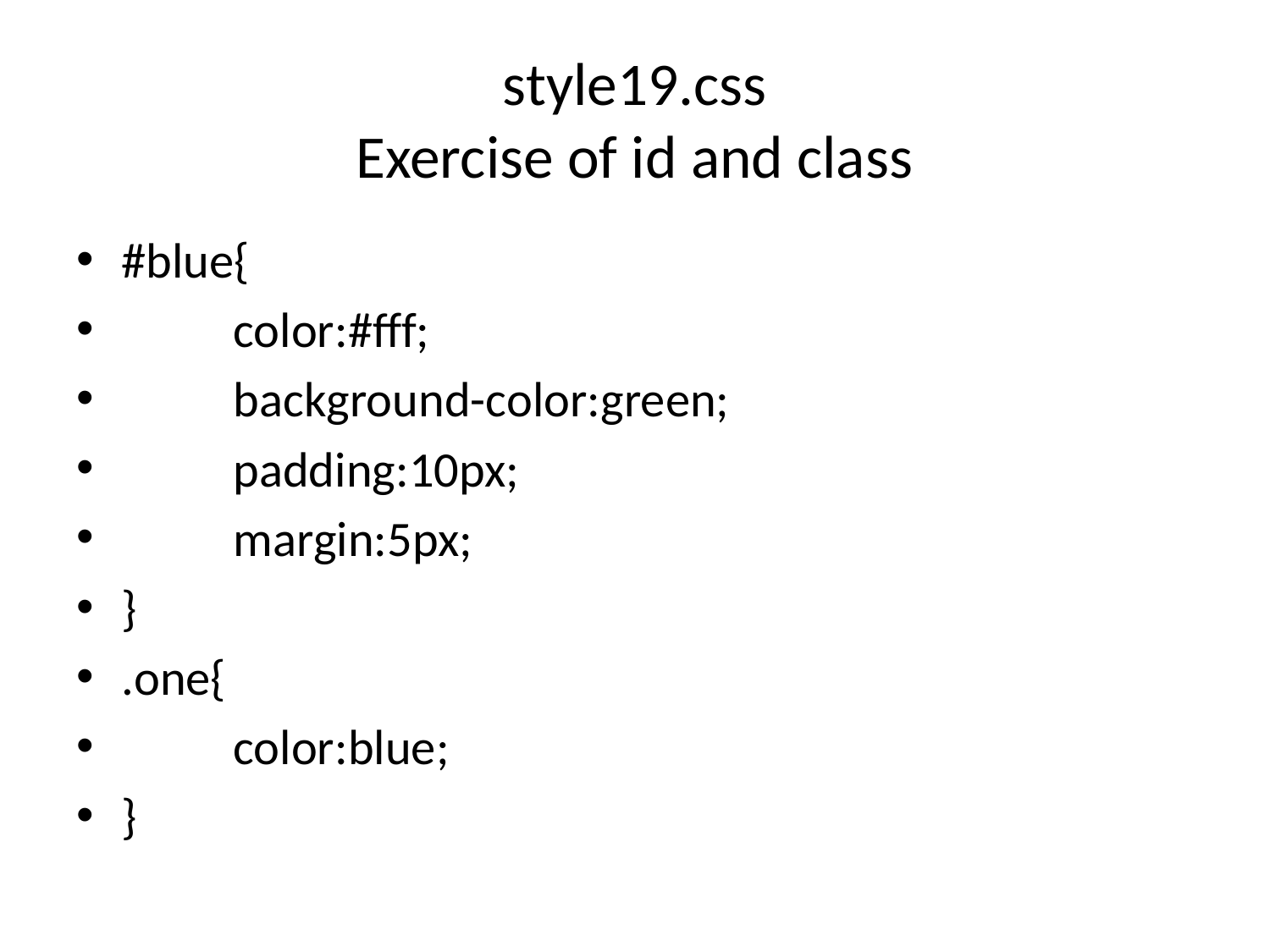

# style19.css Exercise of id and class
#blue{
	color:#fff;
	background-color:green;
	padding:10px;
	margin:5px;
}
.one{
	color:blue;
}